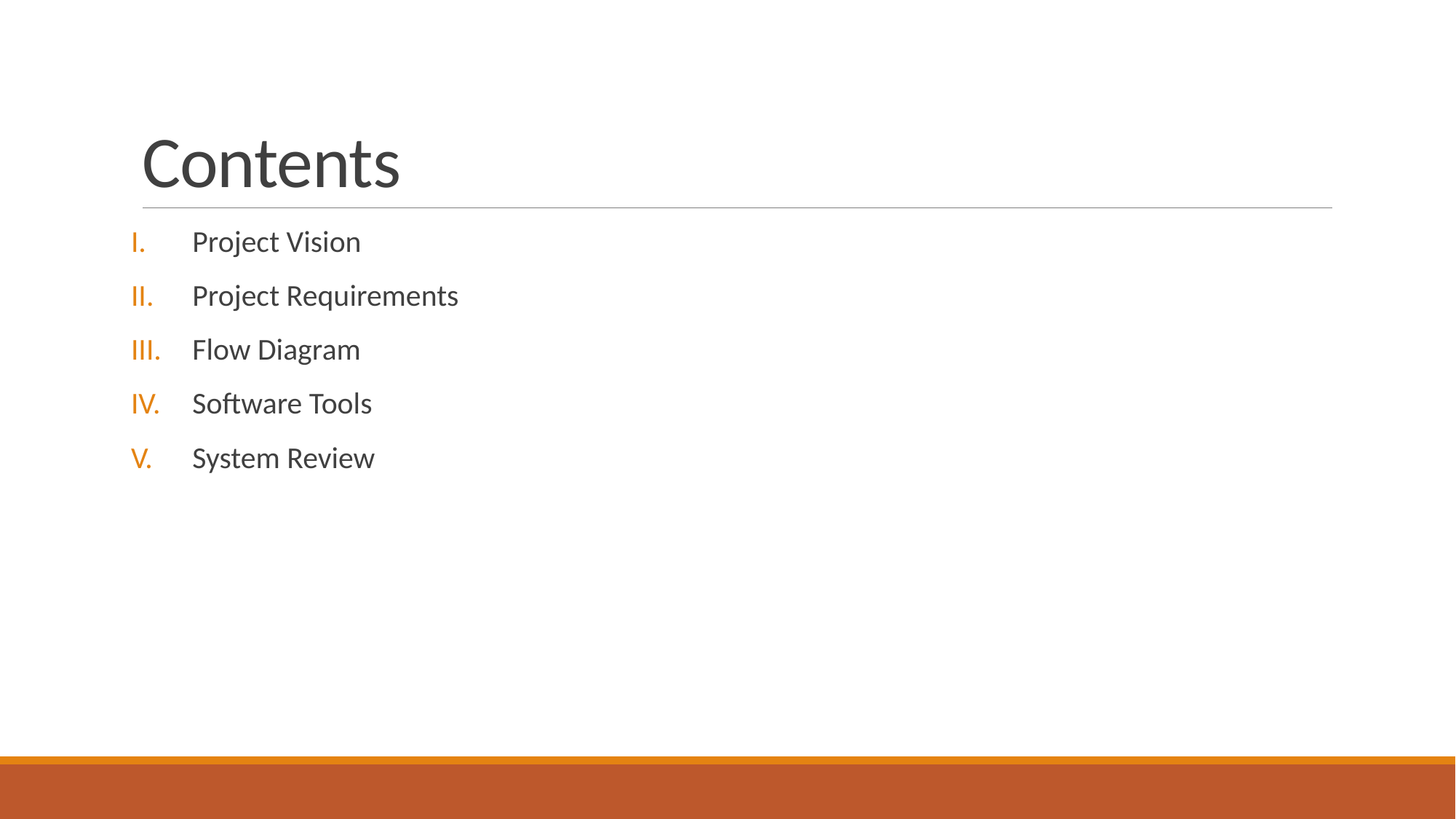

# Contents
Project Vision
Project Requirements
Flow Diagram
Software Tools
System Review